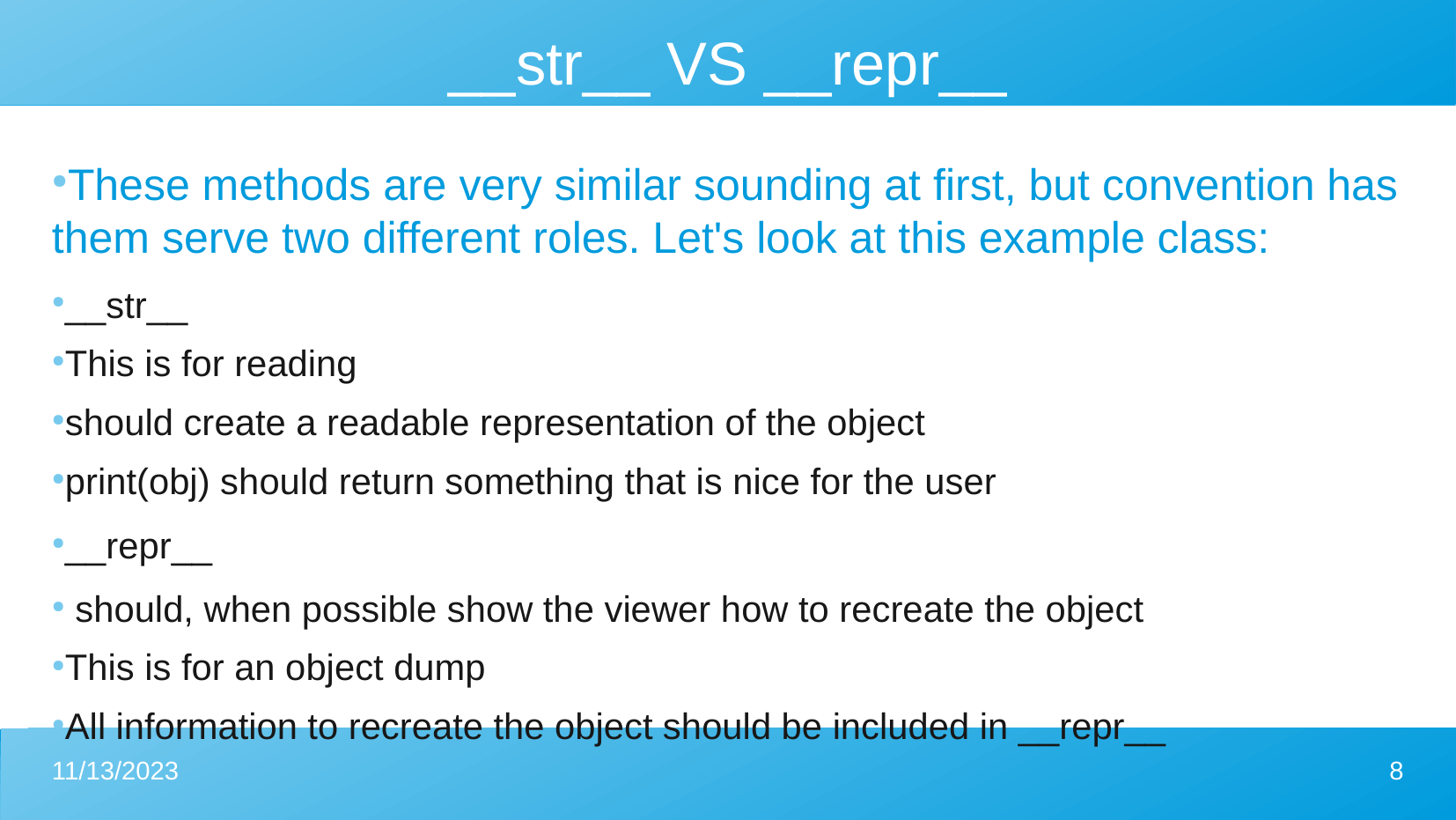

__str__ VS __repr__
These methods are very similar sounding at first, but convention has them serve two different roles. Let's look at this example class:
__str__
This is for reading
should create a readable representation of the object
print(obj) should return something that is nice for the user
__repr__
 should, when possible show the viewer how to recreate the object
This is for an object dump
All information to recreate the object should be included in __repr__
11/13/2023
8